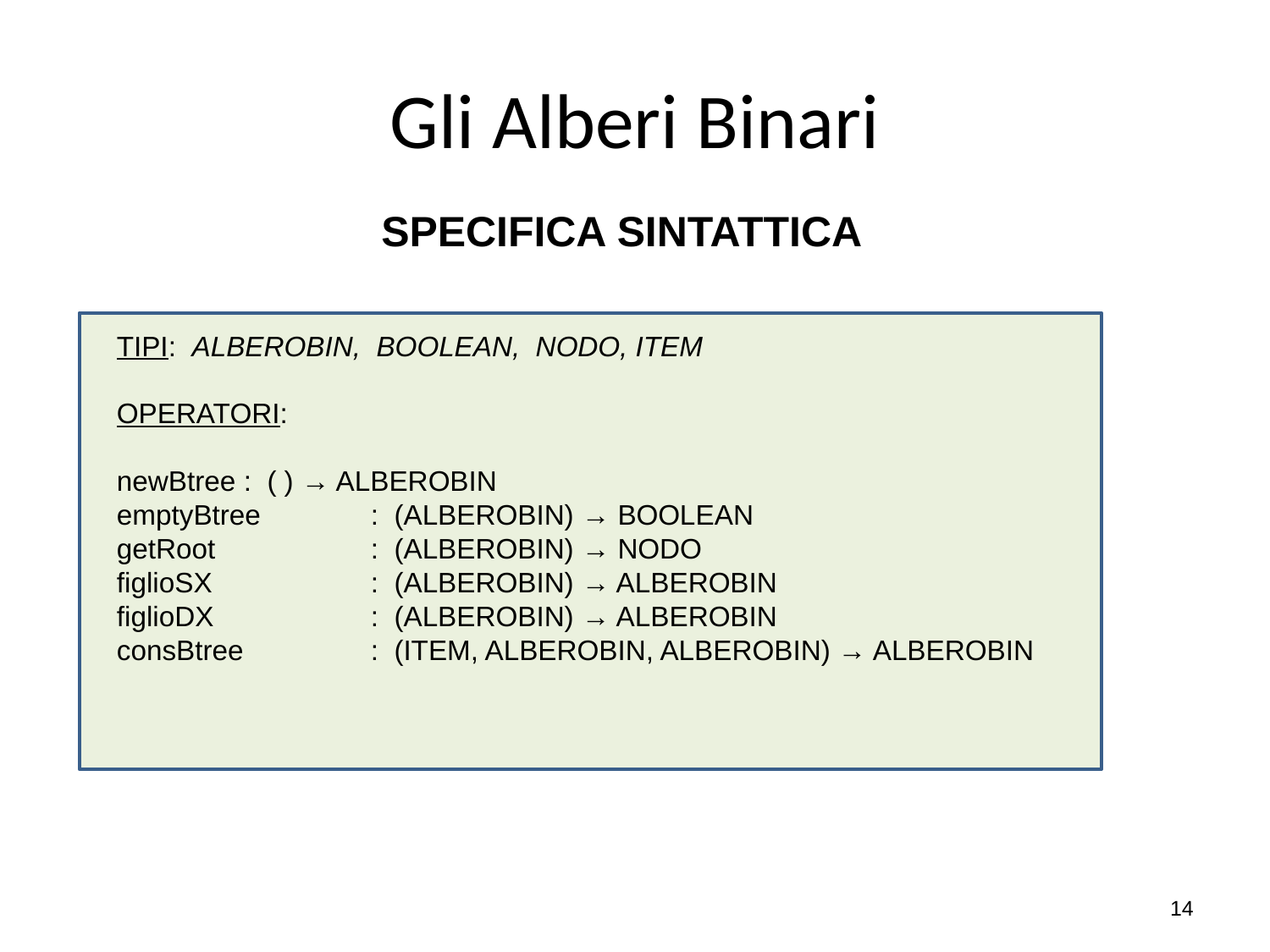

# Gli Alberi Binari
SPECIFICA SINTATTICA

TIPI:  ALBEROBIN,  BOOLEAN,  NODO, ITEM

OPERATORI:

newBtree 	:  ( ) → ALBEROBIN
emptyBtree	:  (ALBEROBIN) → BOOLEAN
getRoot		:  (ALBEROBIN) → NODO
figlioSX		:  (ALBEROBIN) → ALBEROBIN
figlioDX		:  (ALBEROBIN) → ALBEROBIN
consBtree	:  (ITEM, ALBEROBIN, ALBEROBIN) → ALBEROBIN

14